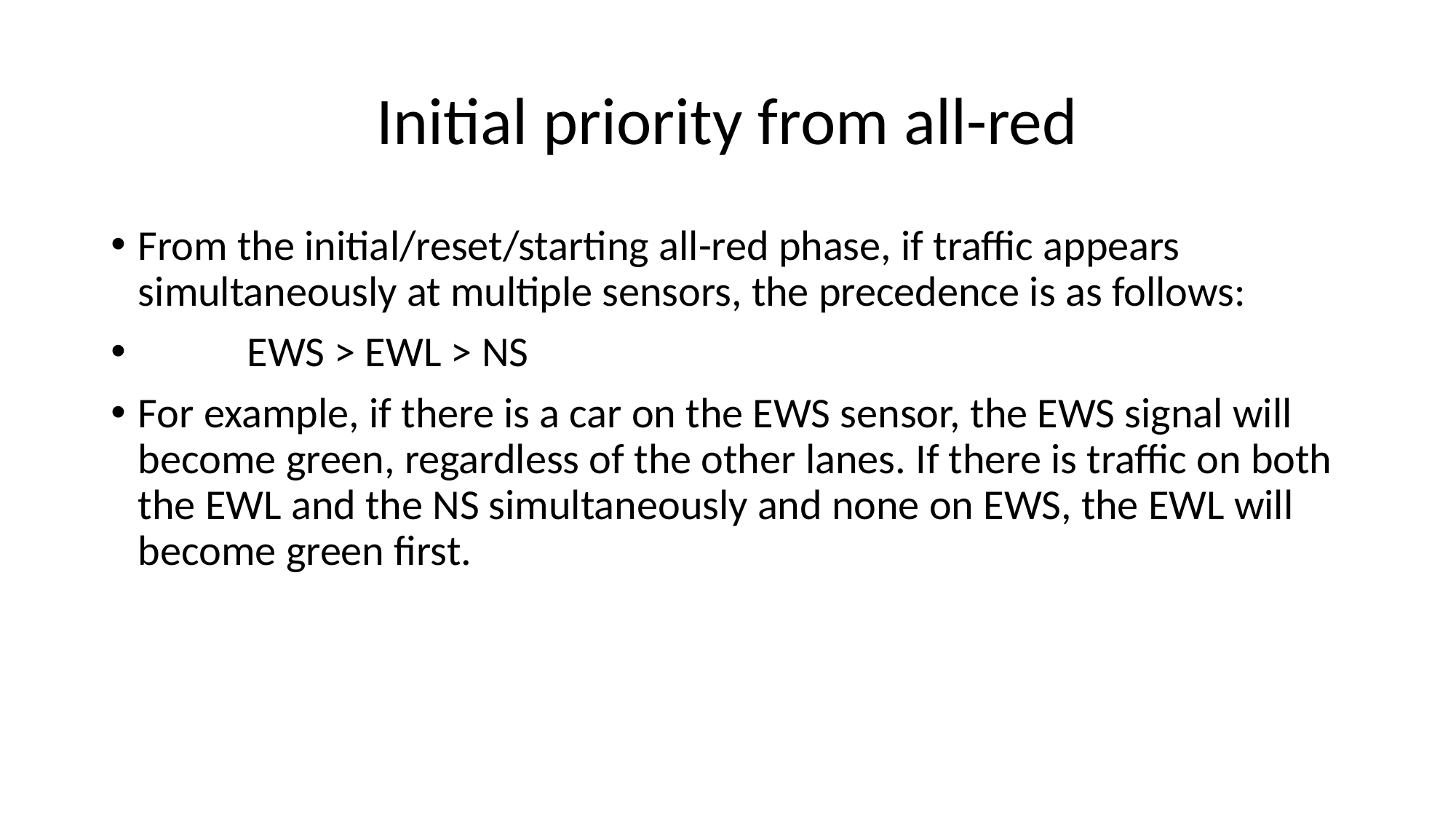

# Initial priority from all-red
From the initial/reset/starting all-red phase, if traffic appears simultaneously at multiple sensors, the precedence is as follows:
	EWS > EWL > NS
For example, if there is a car on the EWS sensor, the EWS signal will become green, regardless of the other lanes. If there is traffic on both the EWL and the NS simultaneously and none on EWS, the EWL will become green first.